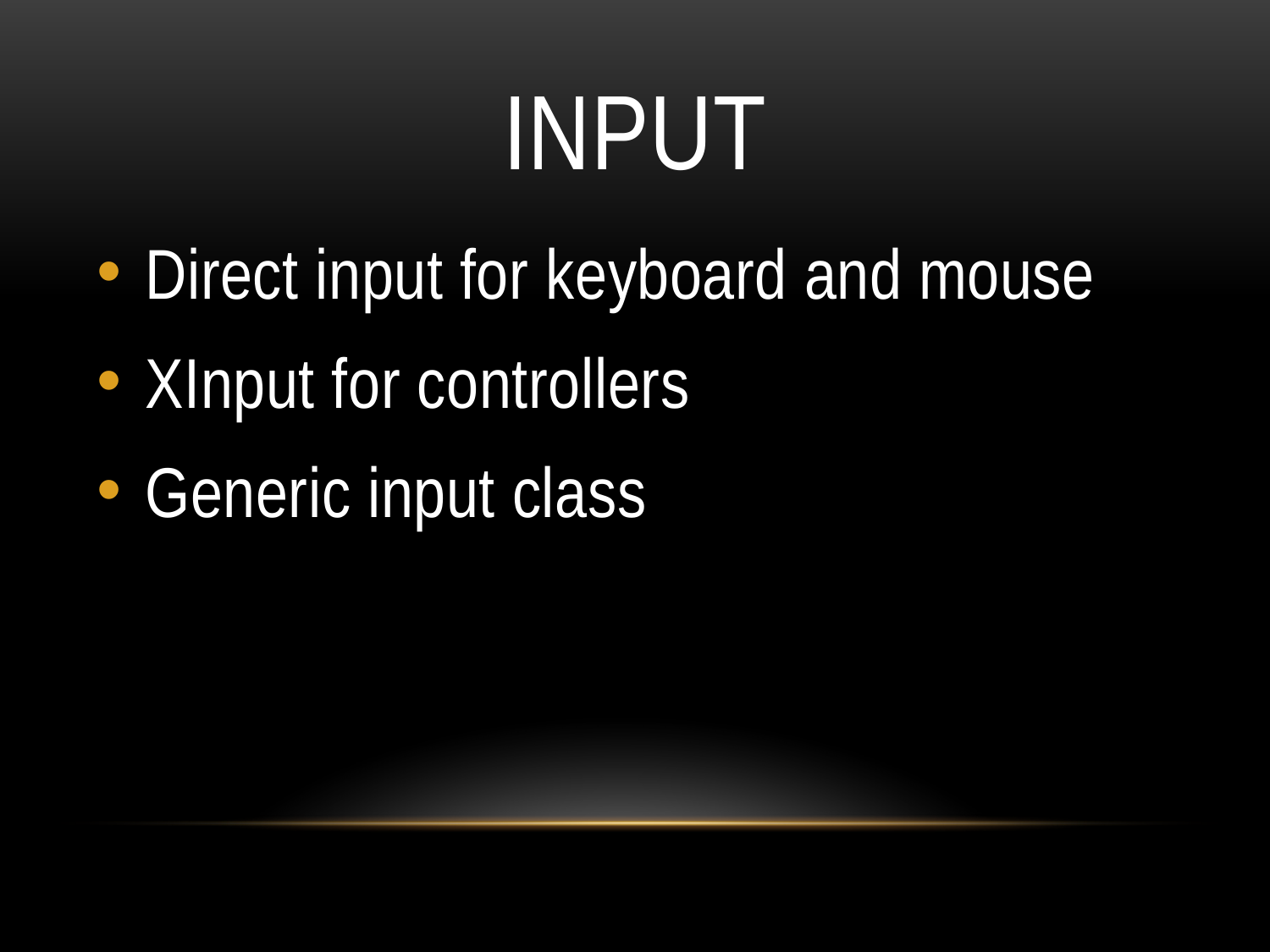

# Input
Direct input for keyboard and mouse
XInput for controllers
Generic input class